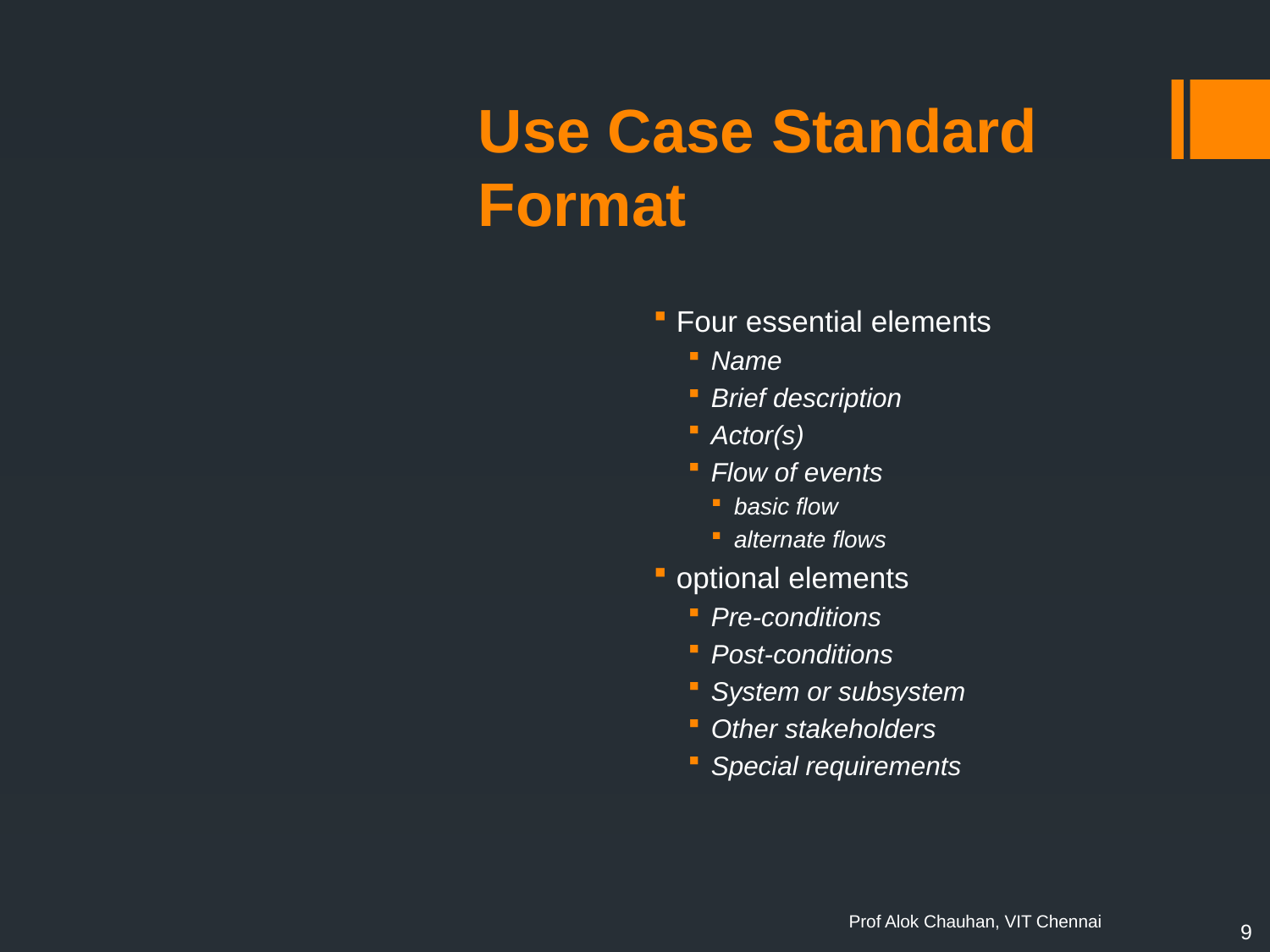

# Use Case Standard Format
Four essential elements
Name
Brief description
Actor(s)
Flow of events
basic flow
alternate flows
optional elements
Pre-conditions
Post-conditions
System or subsystem
Other stakeholders
Special requirements
9
Prof Alok Chauhan, VIT Chennai